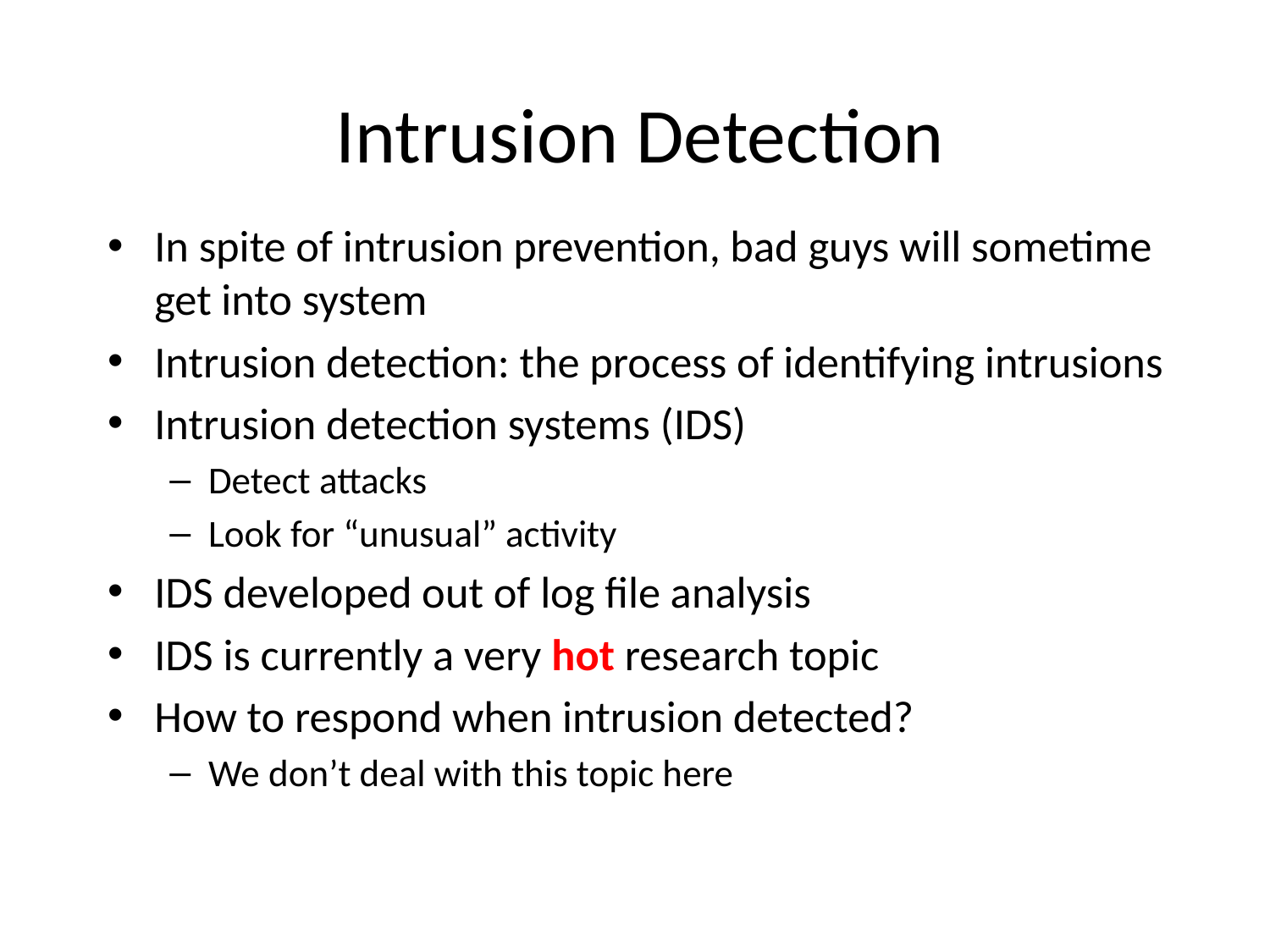

# Intrusion Detection
In spite of intrusion prevention, bad guys will sometime get into system
Intrusion detection: the process of identifying intrusions
Intrusion detection systems (IDS)
Detect attacks
Look for “unusual” activity
IDS developed out of log file analysis
IDS is currently a very hot research topic
How to respond when intrusion detected?
We don’t deal with this topic here